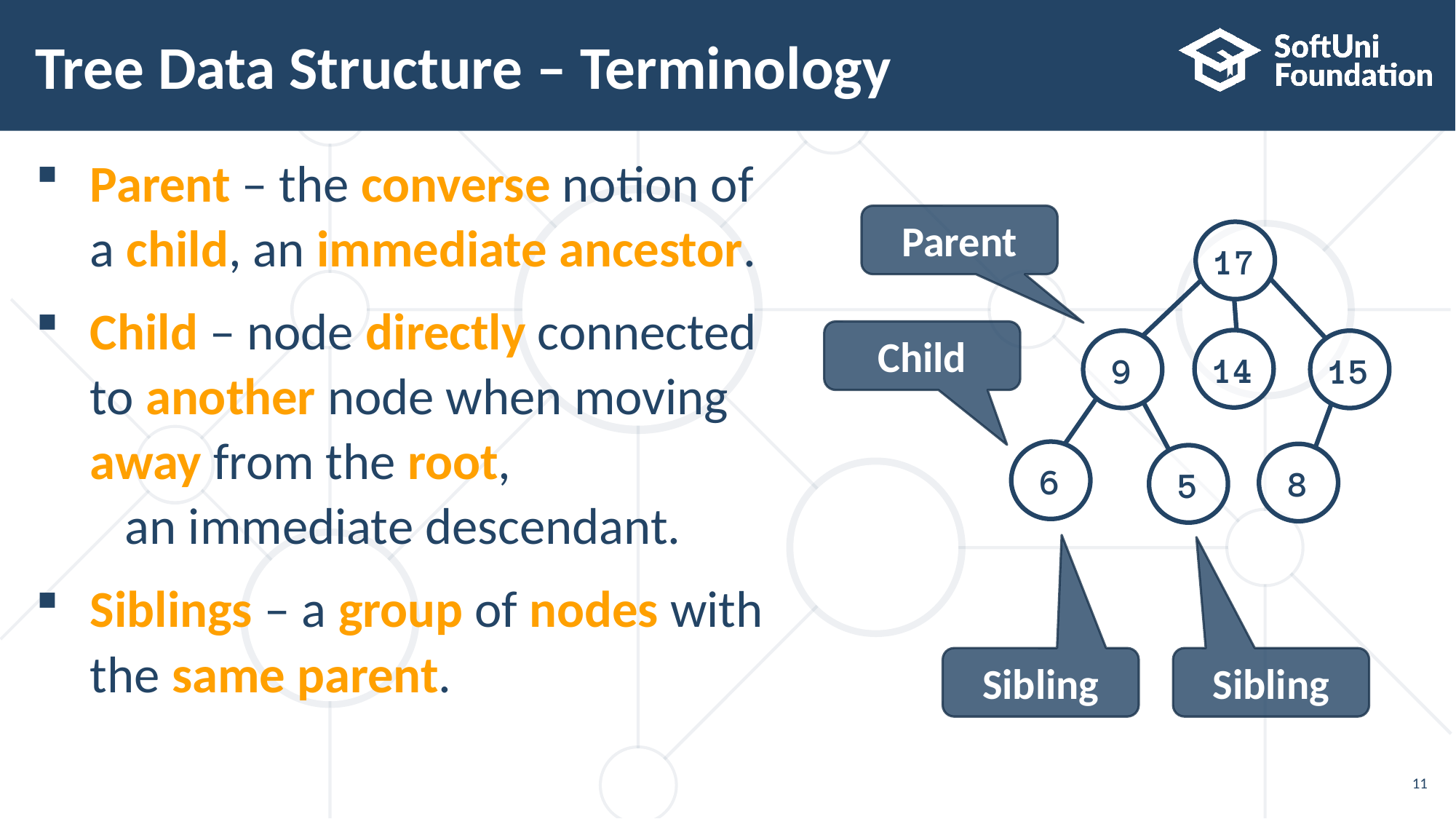

# Tree Data Structure – Terminology
Parent – the converse notion of                                                        a child, an immediate ancestor.
Child – node directly connected                                                        to another node when moving                                                        away from the root,                                                                                  an immediate descendant.
Siblings – a group of nodes with                                                         the same parent.
Parent
17

14
9
15

6
8
5
Child
Sibling
Sibling
11